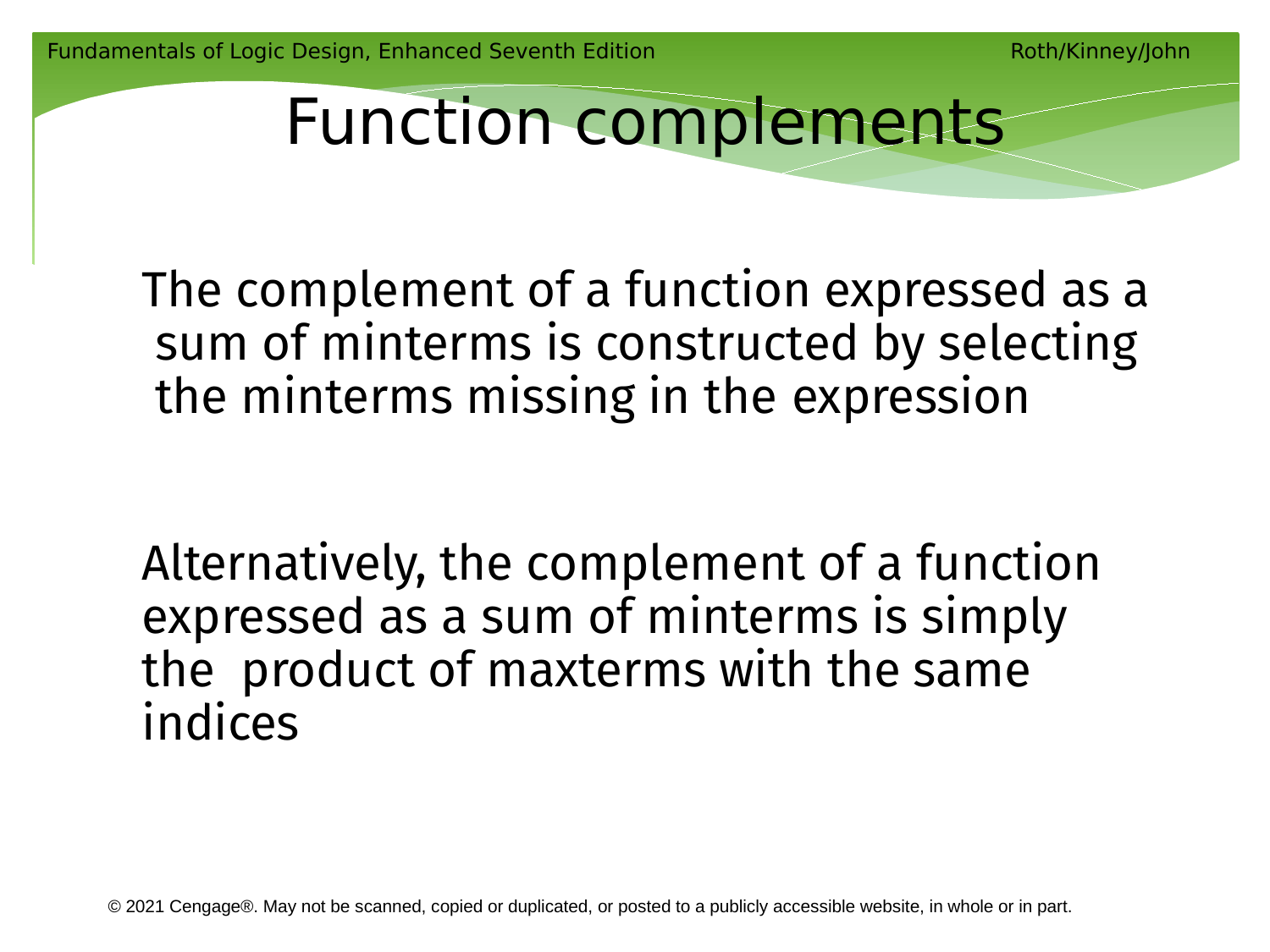

# Function complements
The complement of a function expressed as a  sum of minterms is constructed by selecting  the minterms missing in the expression

Alternatively, the complement of a function  expressed as a sum of minterms is simply the  product of maxterms with the same indices